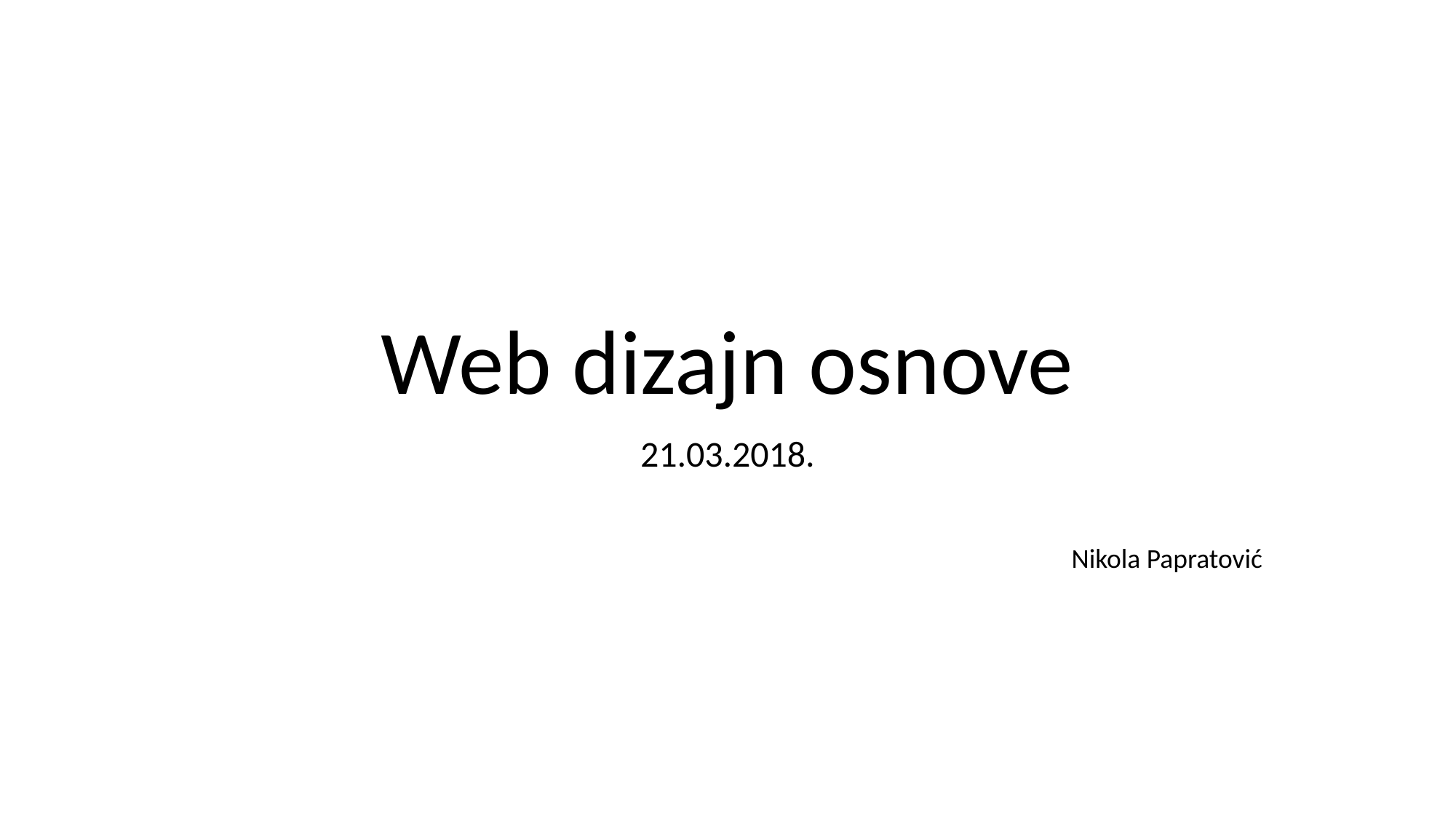

# Web dizajn osnove
21.03.2018.

Nikola Papratović